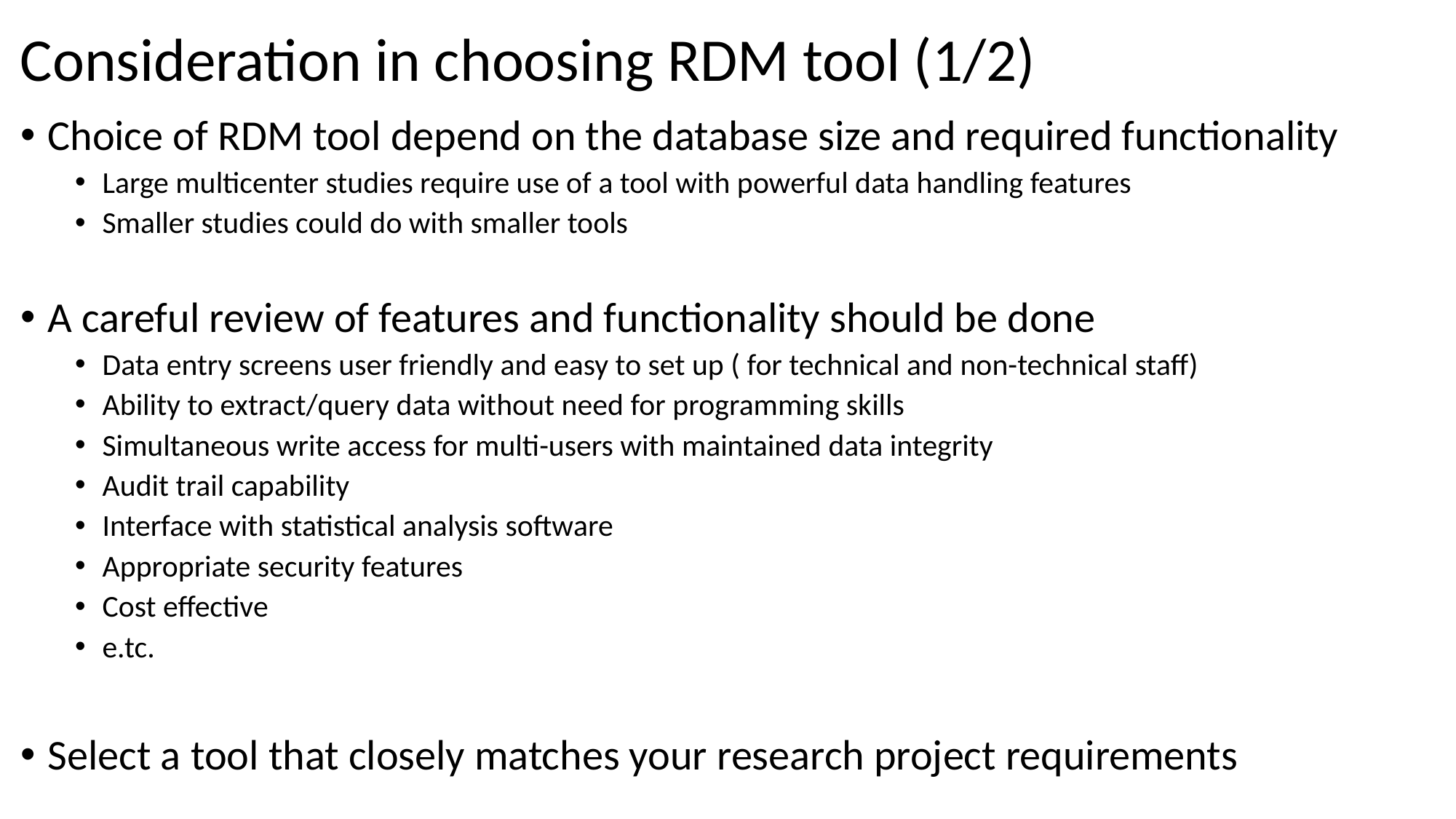

Consideration in choosing RDM tool (1/2)
Choice of RDM tool depend on the database size and required functionality
Large multicenter studies require use of a tool with powerful data handling features
Smaller studies could do with smaller tools

A careful review of features and functionality should be done
Data entry screens user friendly and easy to set up ( for technical and non-technical staff)
Ability to extract/query data without need for programming skills
Simultaneous write access for multi-users with maintained data integrity
Audit trail capability
Interface with statistical analysis software
Appropriate security features
Cost effective
e.tc.

Select a tool that closely matches your research project requirements